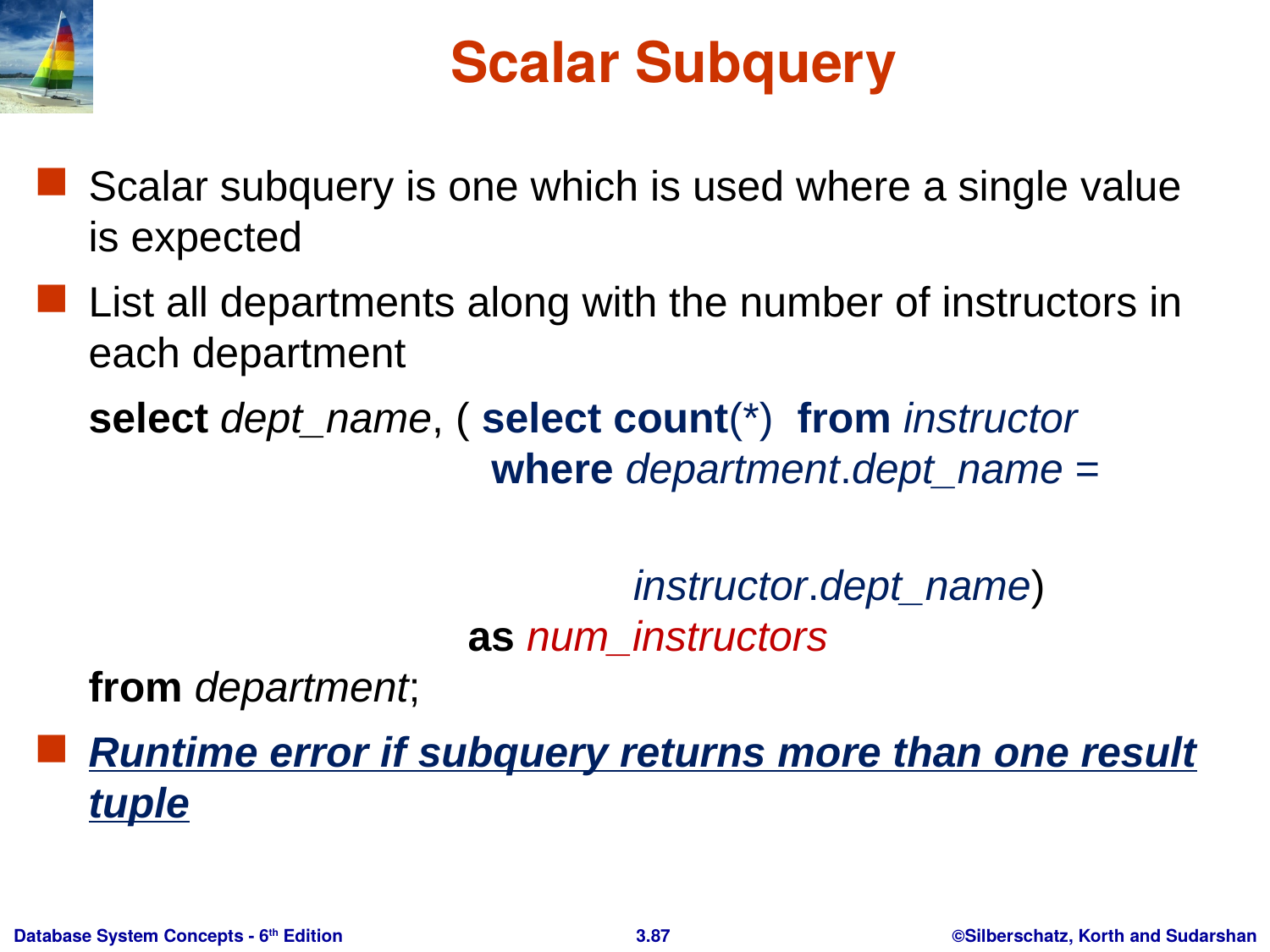

# Scalar Subquery
Scalar subquery is one which is used where a single value is expected
List all departments along with the number of instructors in each department
	select dept_name, ( select count(*)  from instructor
                                  where department.dept_name =
                                                  instructor.dept_name)
                                as num_instructors
from department;
Runtime error if subquery returns more than one result tuple